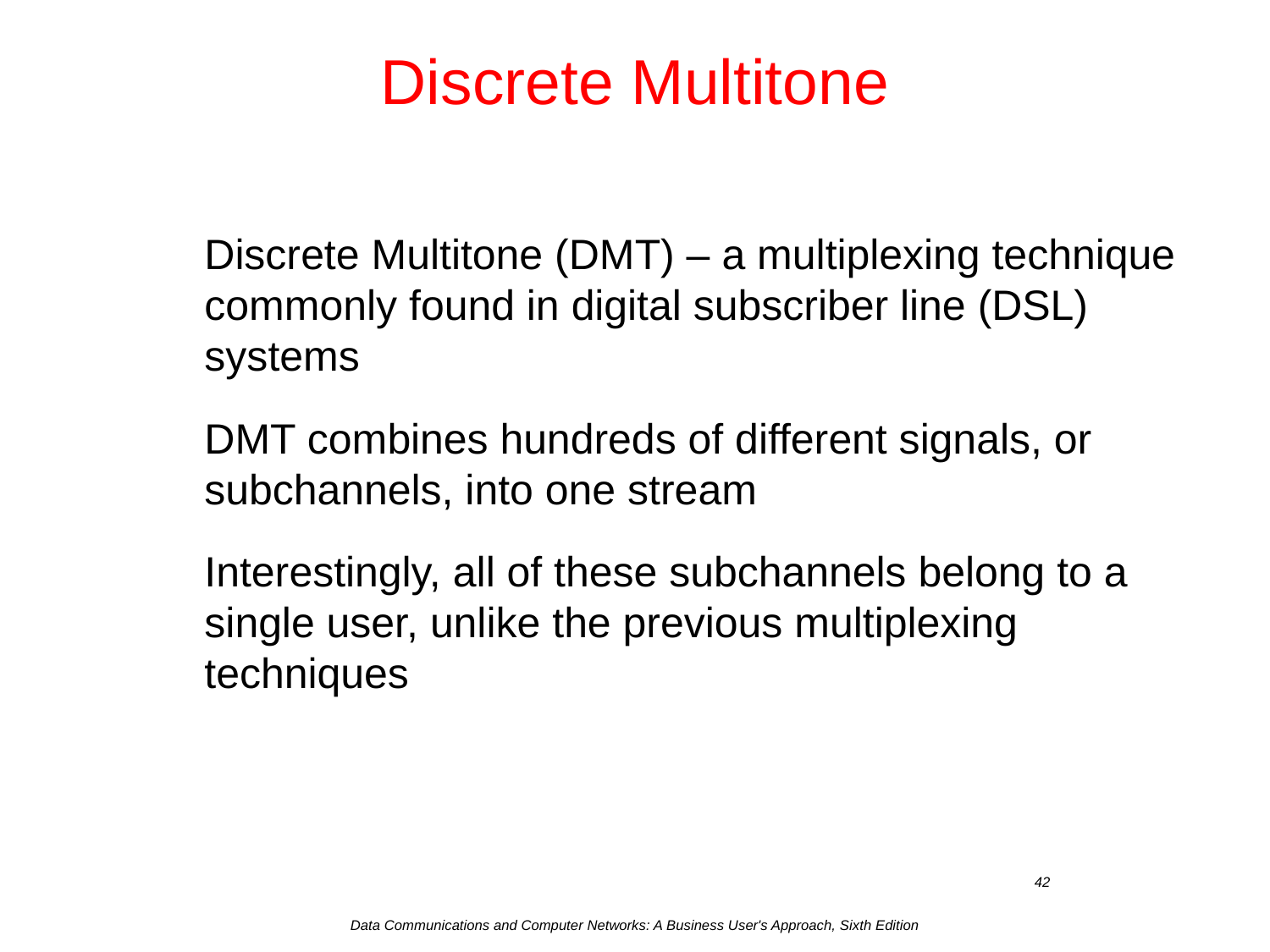

# Discrete Multitone
Discrete Multitone (DMT) – a multiplexing technique commonly found in digital subscriber line (DSL) systems
DMT combines hundreds of different signals, or subchannels, into one stream
Interestingly, all of these subchannels belong to a single user, unlike the previous multiplexing techniques
Data Communications and Computer Networks: A Business User's Approach, Sixth Edition
42